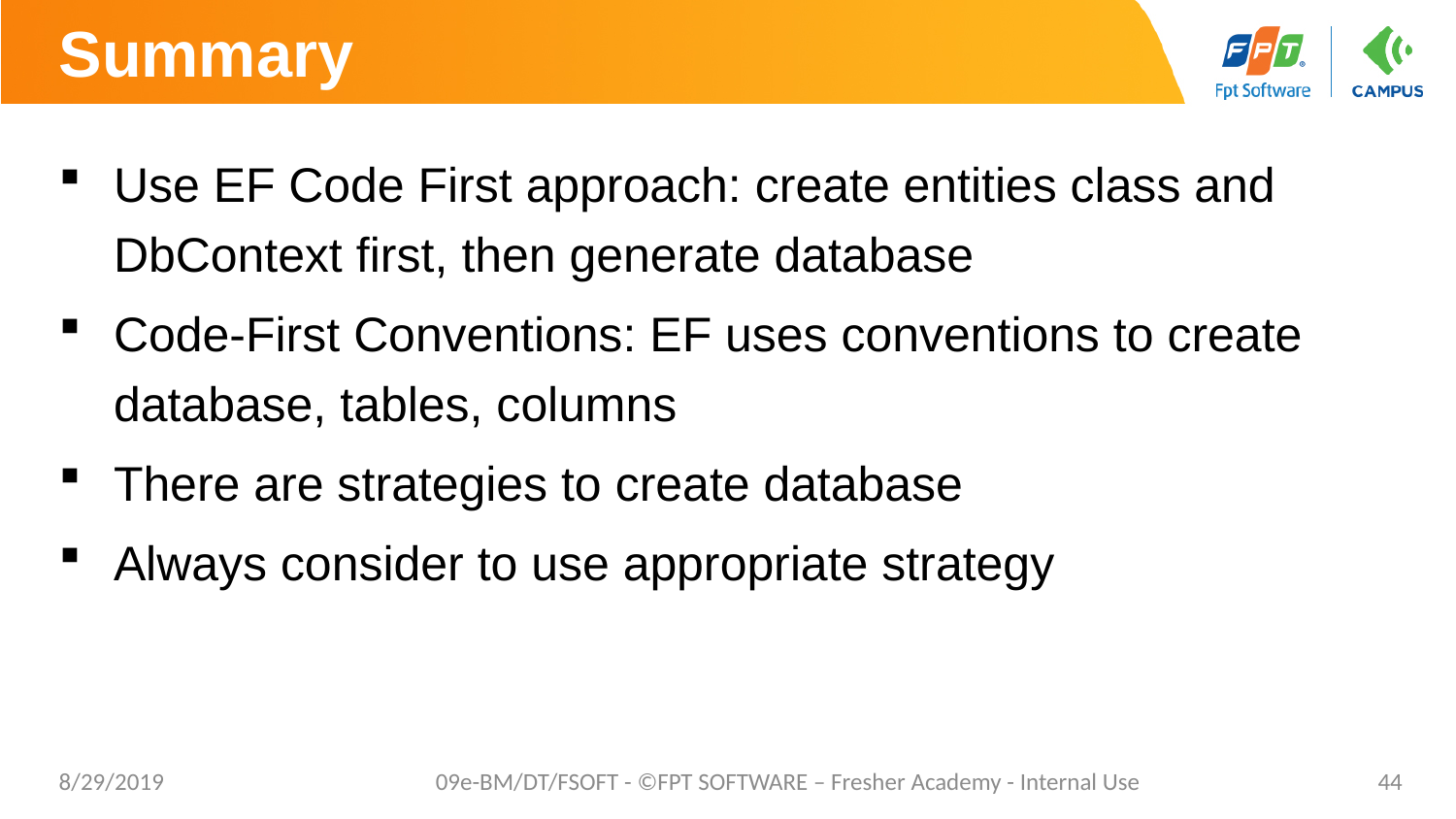

# Summary
Use EF Code First approach: create entities class and DbContext first, then generate database
Code-First Conventions: EF uses conventions to create database, tables, columns
There are strategies to create database
Always consider to use appropriate strategy

8/29/2019
09e-BM/DT/FSOFT - ©FPT SOFTWARE – Fresher Academy - Internal Use
44